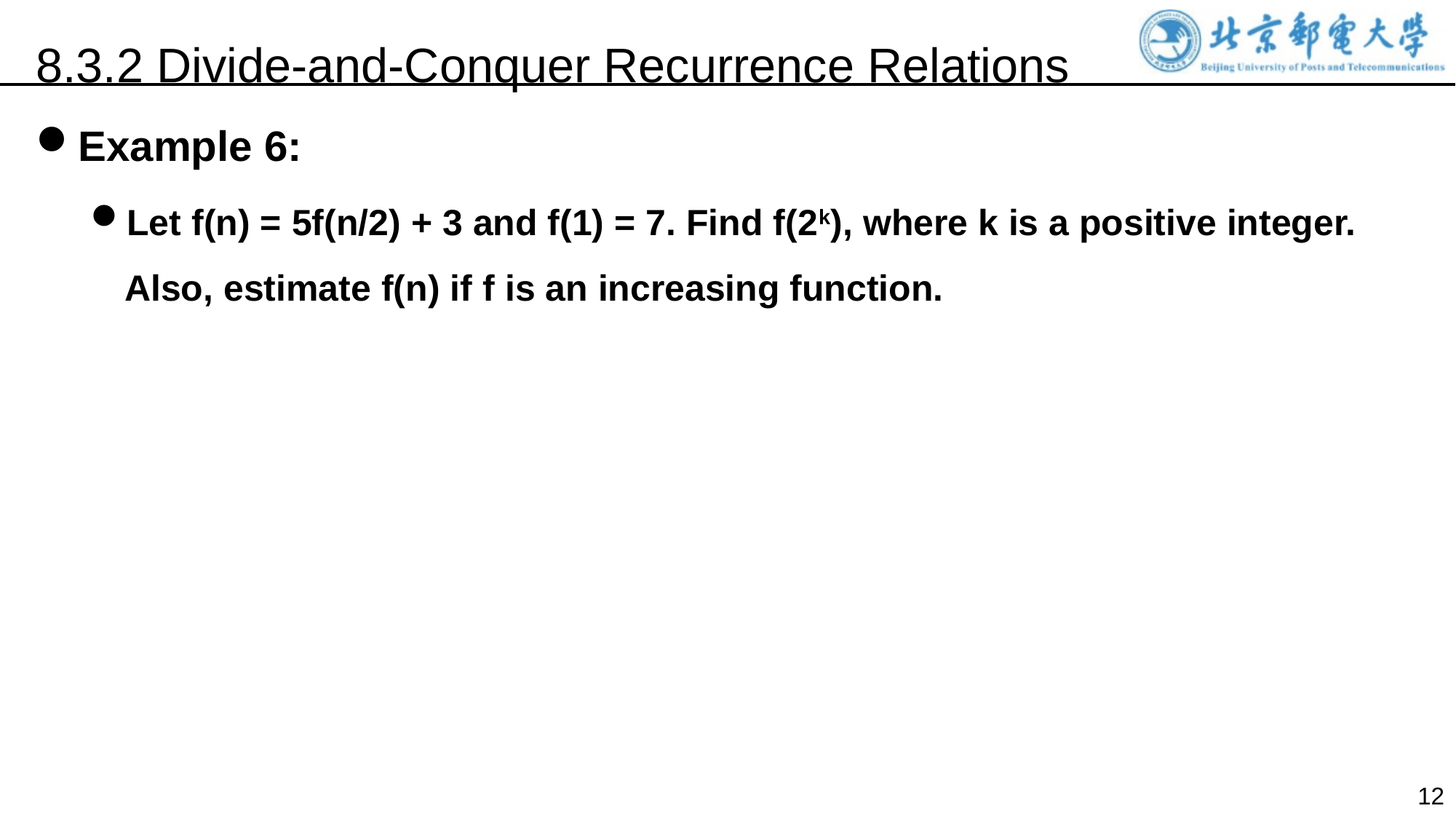

8.3.2 Divide-and-Conquer Recurrence Relations
Example 6:
Let f(n) = 5f(n/2) + 3 and f(1) = 7. Find f(2k), where k is a positive integer. Also, estimate f(n) if f is an increasing function.